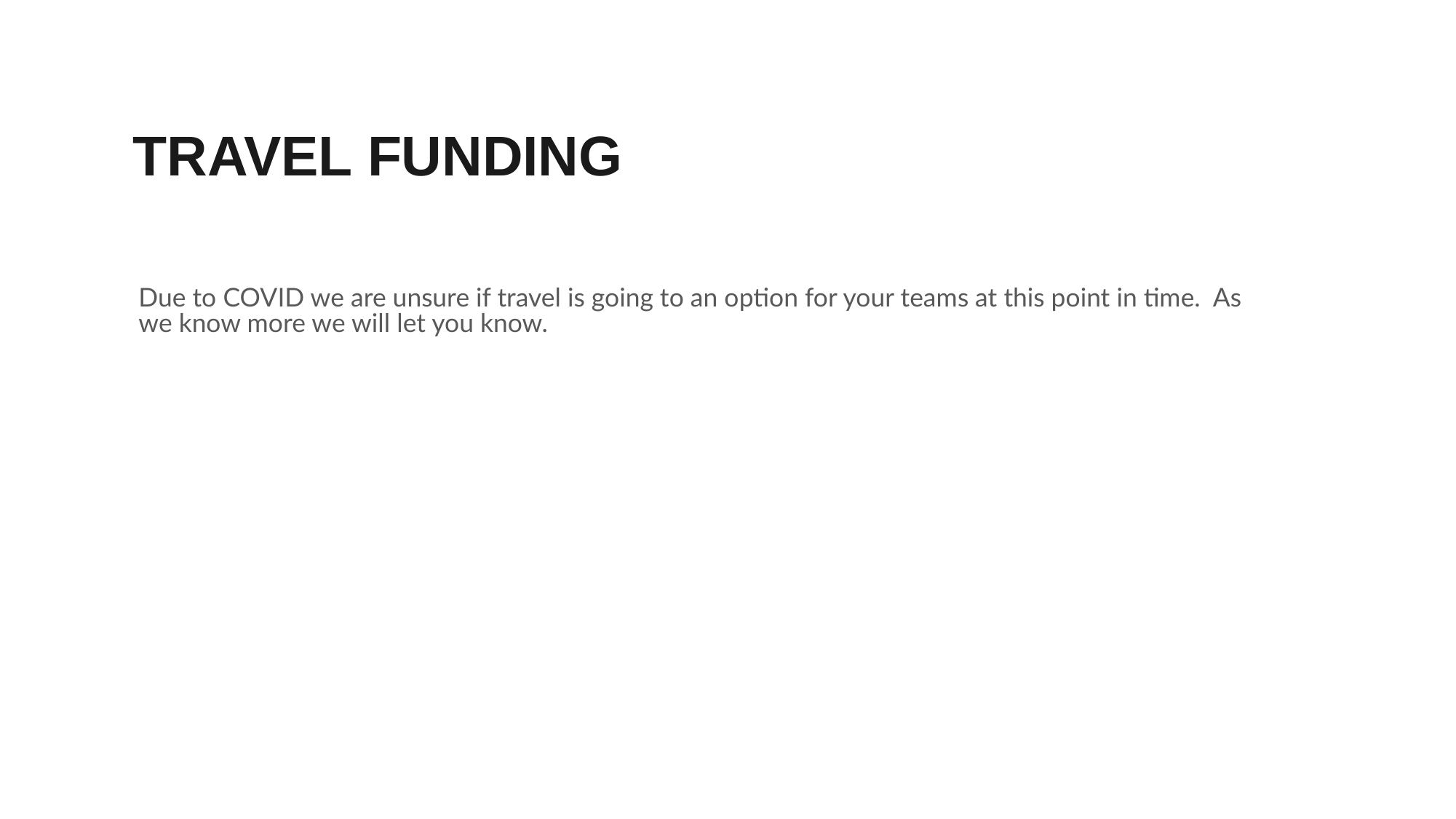

# TRAVEL FUNDING
Due to COVID we are unsure if travel is going to an option for your teams at this point in time.  As we know more we will let you know.